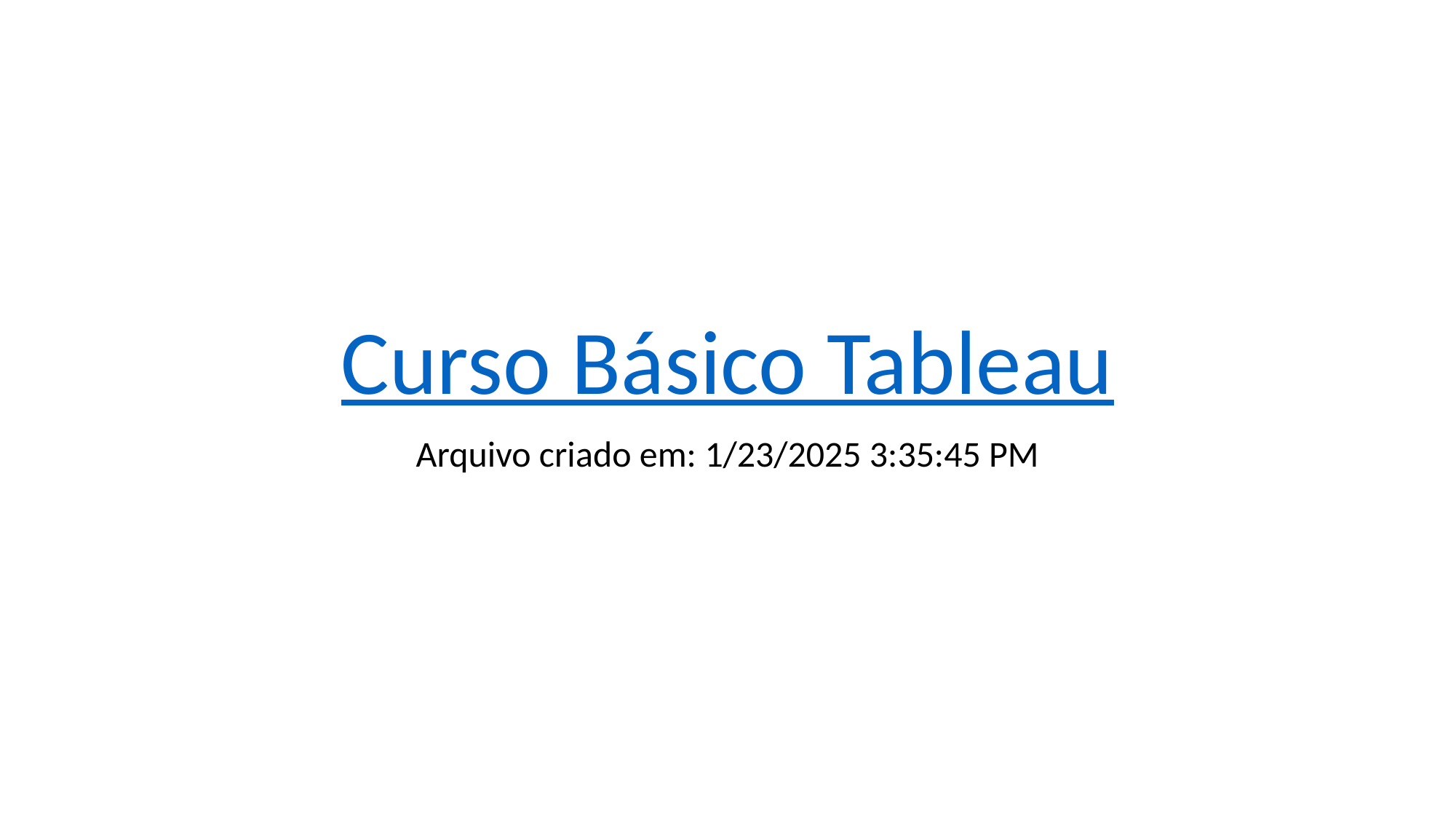

# Curso Básico Tableau
Arquivo criado em: 1/23/2025 3:35:45 PM